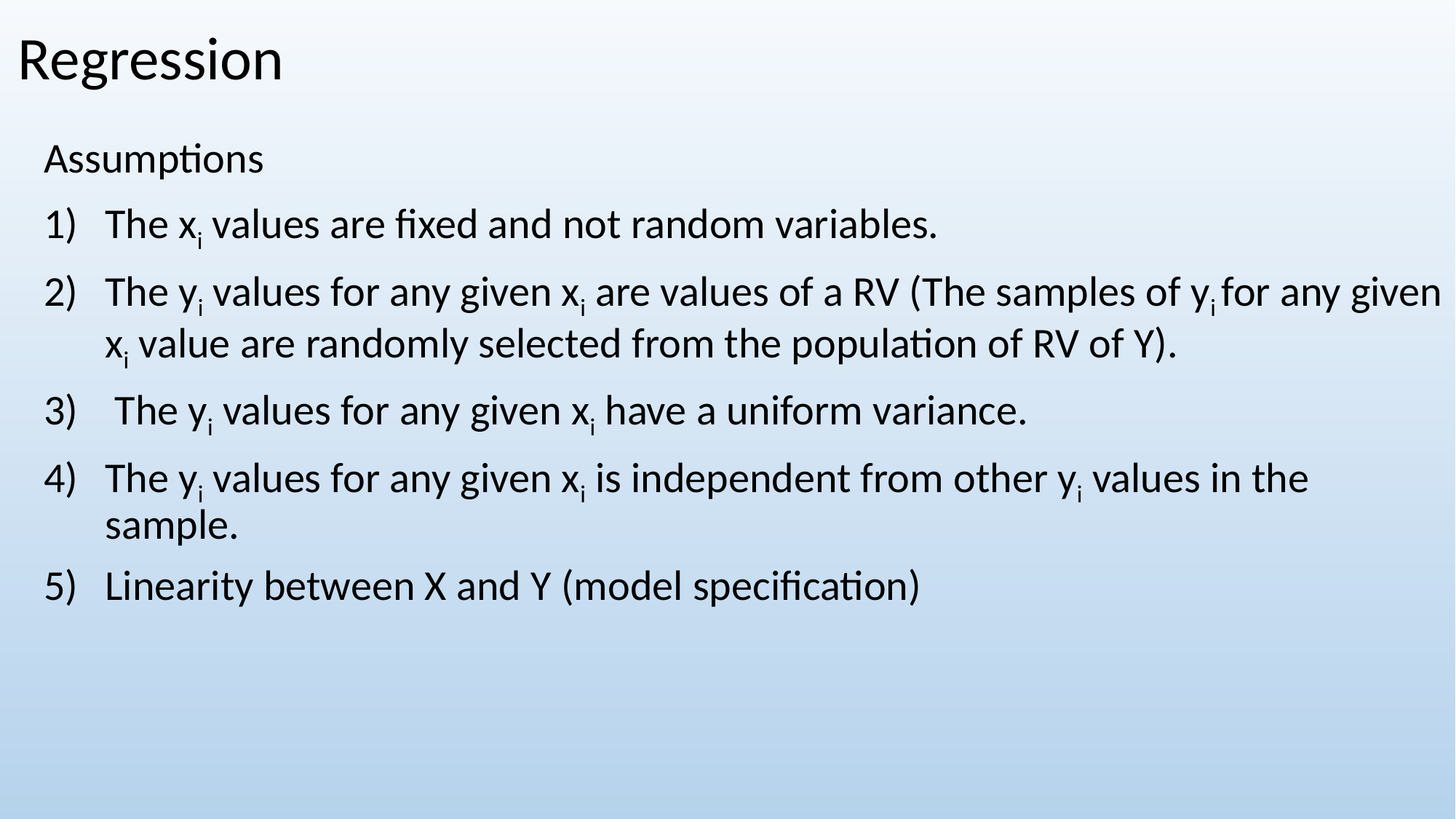

# Regression
Assumptions
The xi values are fixed and not random variables.
The yi values for any given xi are values of a RV (The samples of yi for any given xi value are randomly selected from the population of RV of Y).
 The yi values for any given xi have a uniform variance.
The yi values for any given xi is independent from other yi values in the sample.
Linearity between X and Y (model specification)